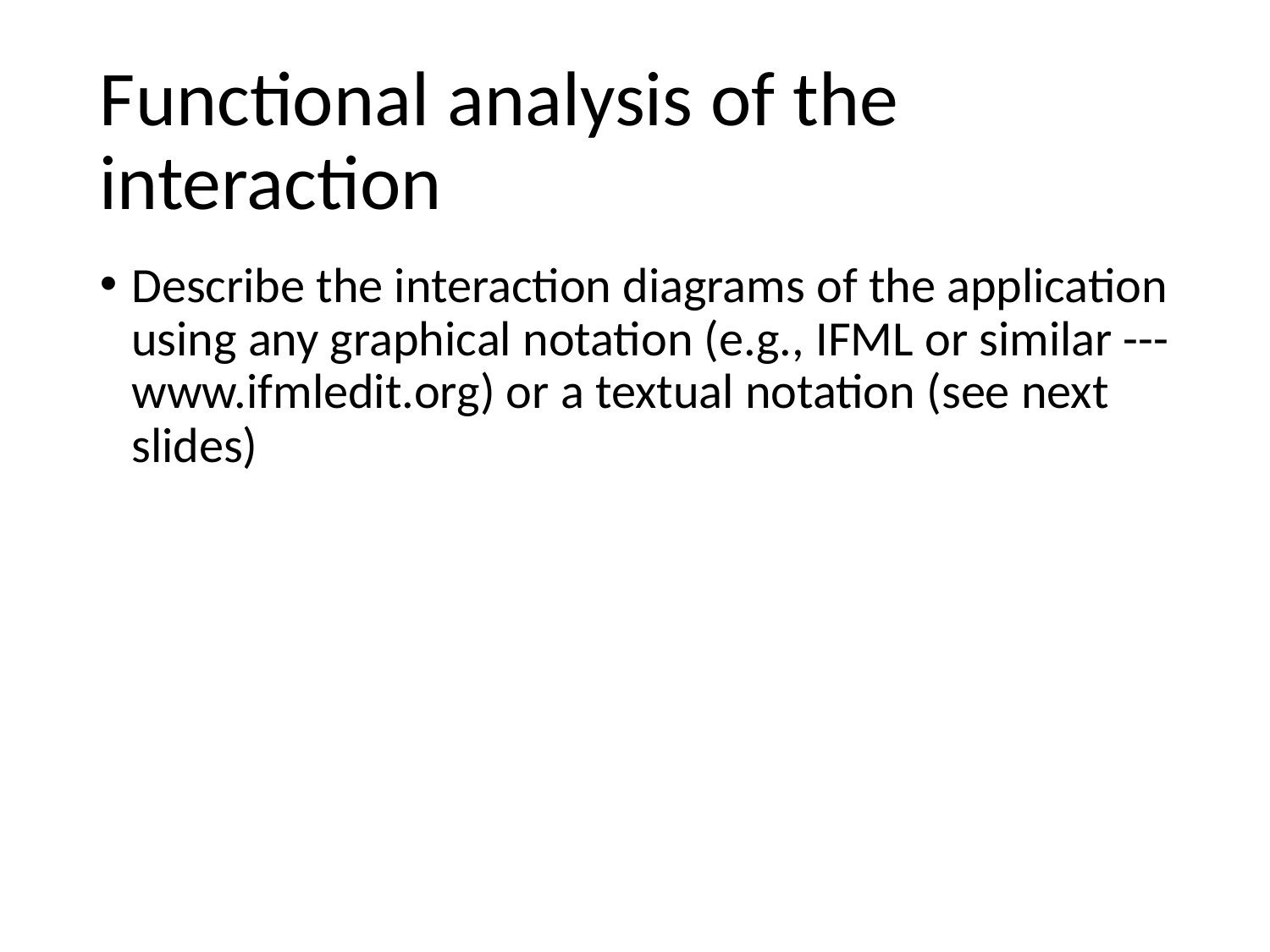

Functional analysis of the interaction
Describe the interaction diagrams of the application using any graphical notation (e.g., IFML or similar --- www.ifmledit.org) or a textual notation (see next slides)